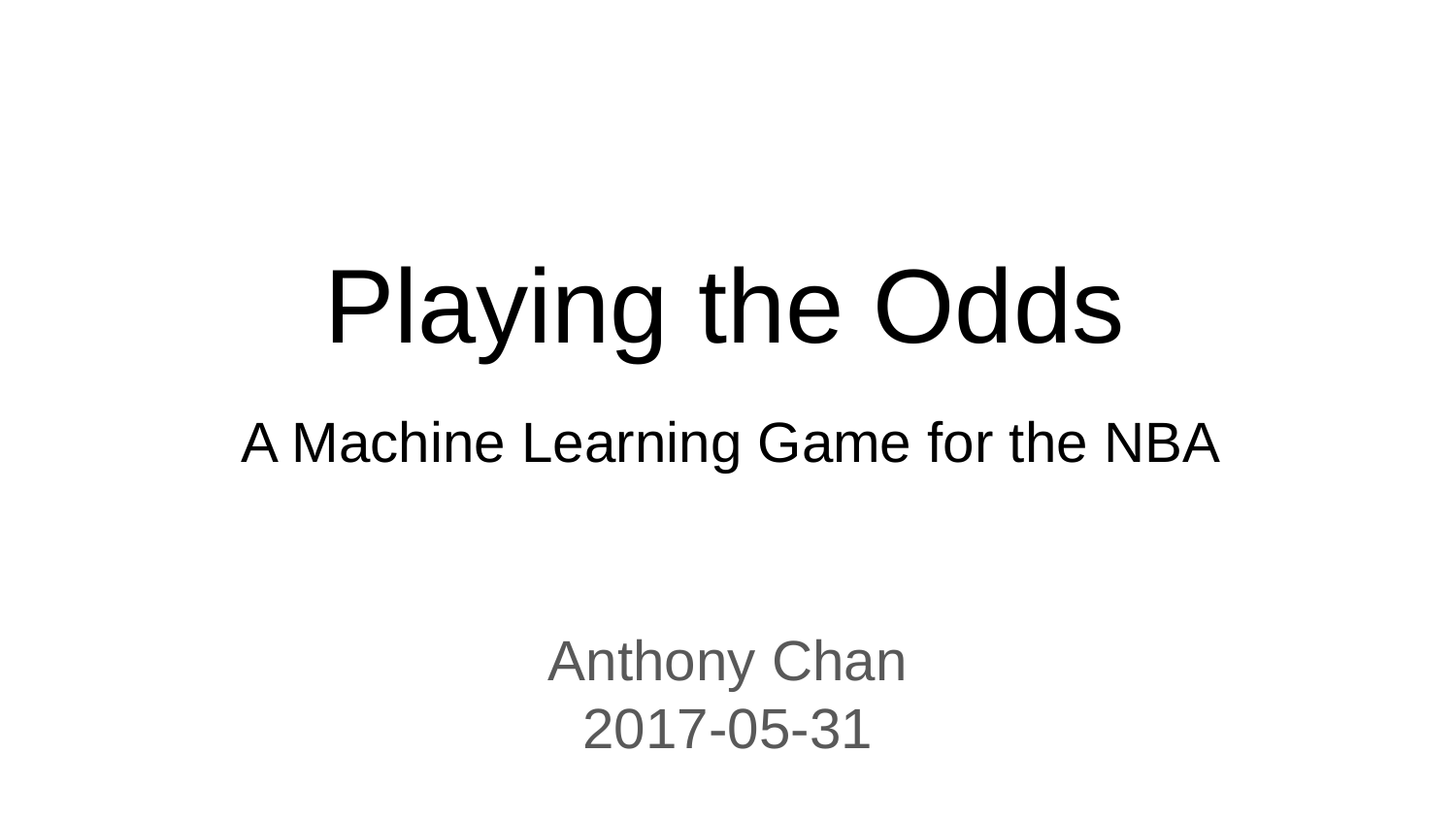

# Playing the Odds
A Machine Learning Game for the NBA
Anthony Chan
2017-05-31